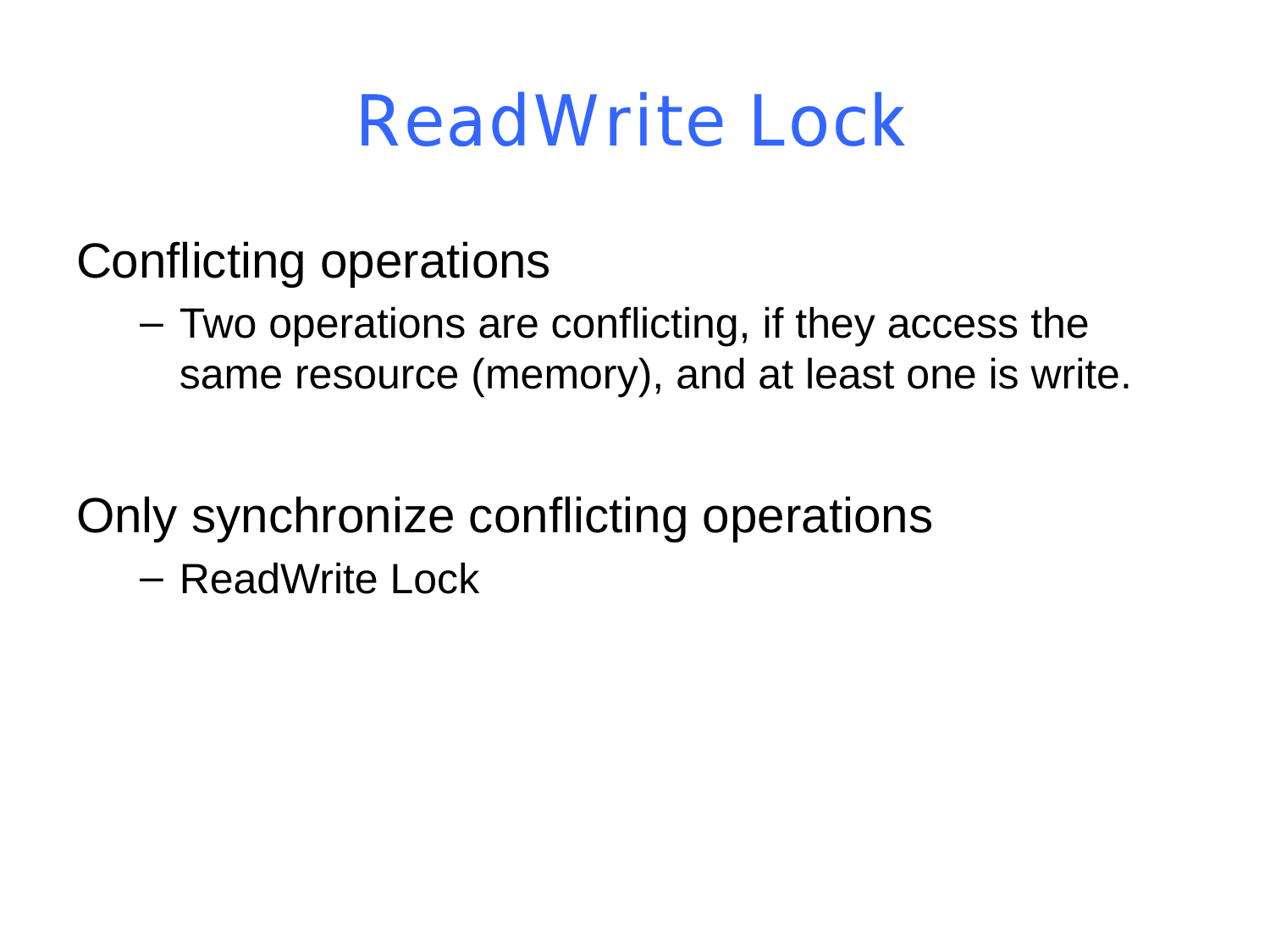

# ReadWrite Lock
Conflicting operations
Two operations are conflicting, if they access the same resource (memory), and at least one is write.

Only synchronize conflicting operations
ReadWrite Lock